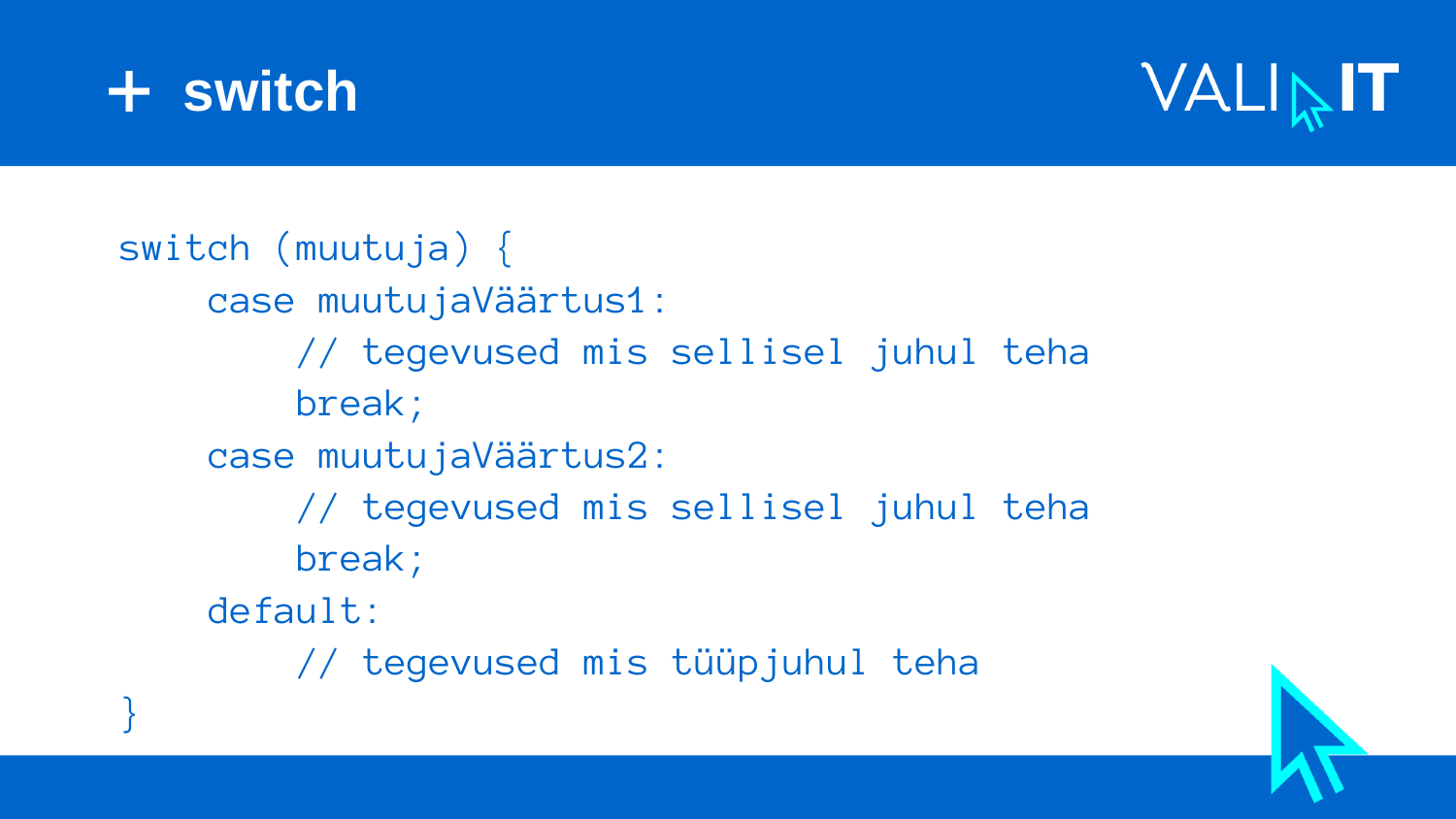

# switch
switch (muutuja) {
    case muutujaVäärtus1:
        // tegevused mis sellisel juhul teha
        break;
    case muutujaVäärtus2:
        // tegevused mis sellisel juhul teha
        break;
    default:
        // tegevused mis tüüpjuhul teha
}